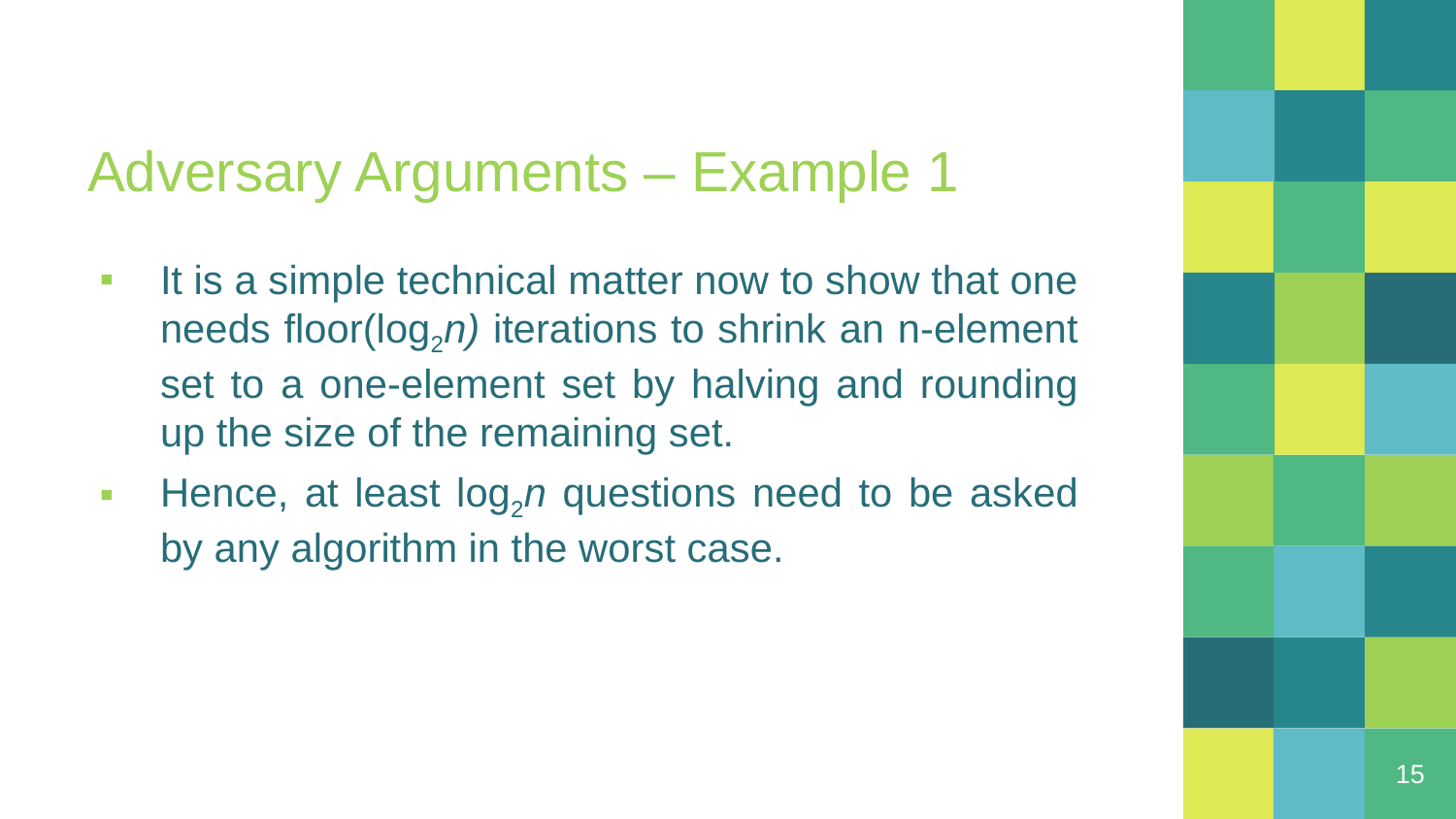

# Adversary Arguments – Example 1
It is a simple technical matter now to show that one needs floor(log2n) iterations to shrink an n-element set to a one-element set by halving and rounding up the size of the remaining set.
Hence, at least log2n questions need to be asked by any algorithm in the worst case.

15